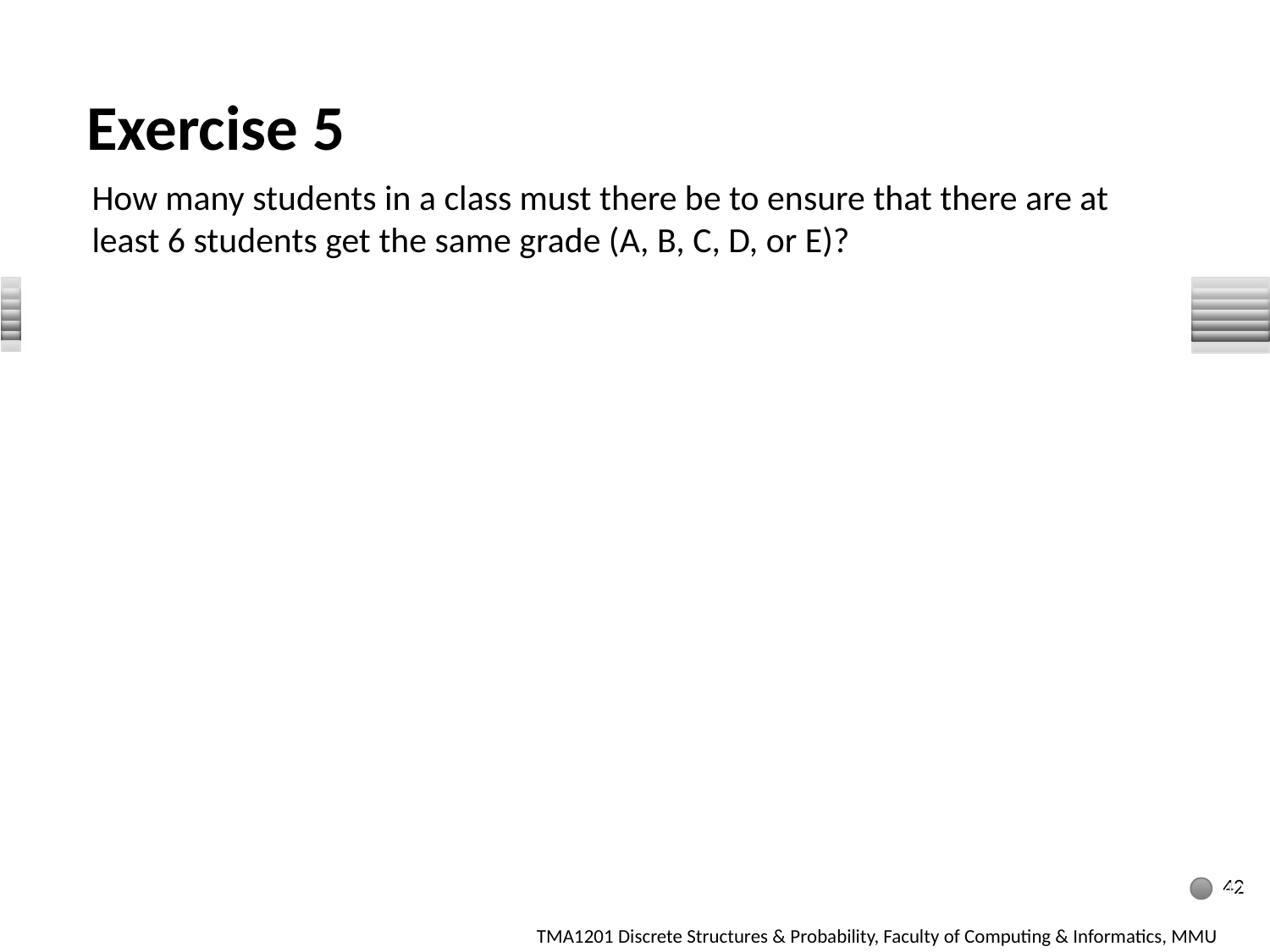

# Exercise 5
How many students in a class must there be to ensure that there are at least 6 students get the same grade (A, B, C, D, or E)?

42
42